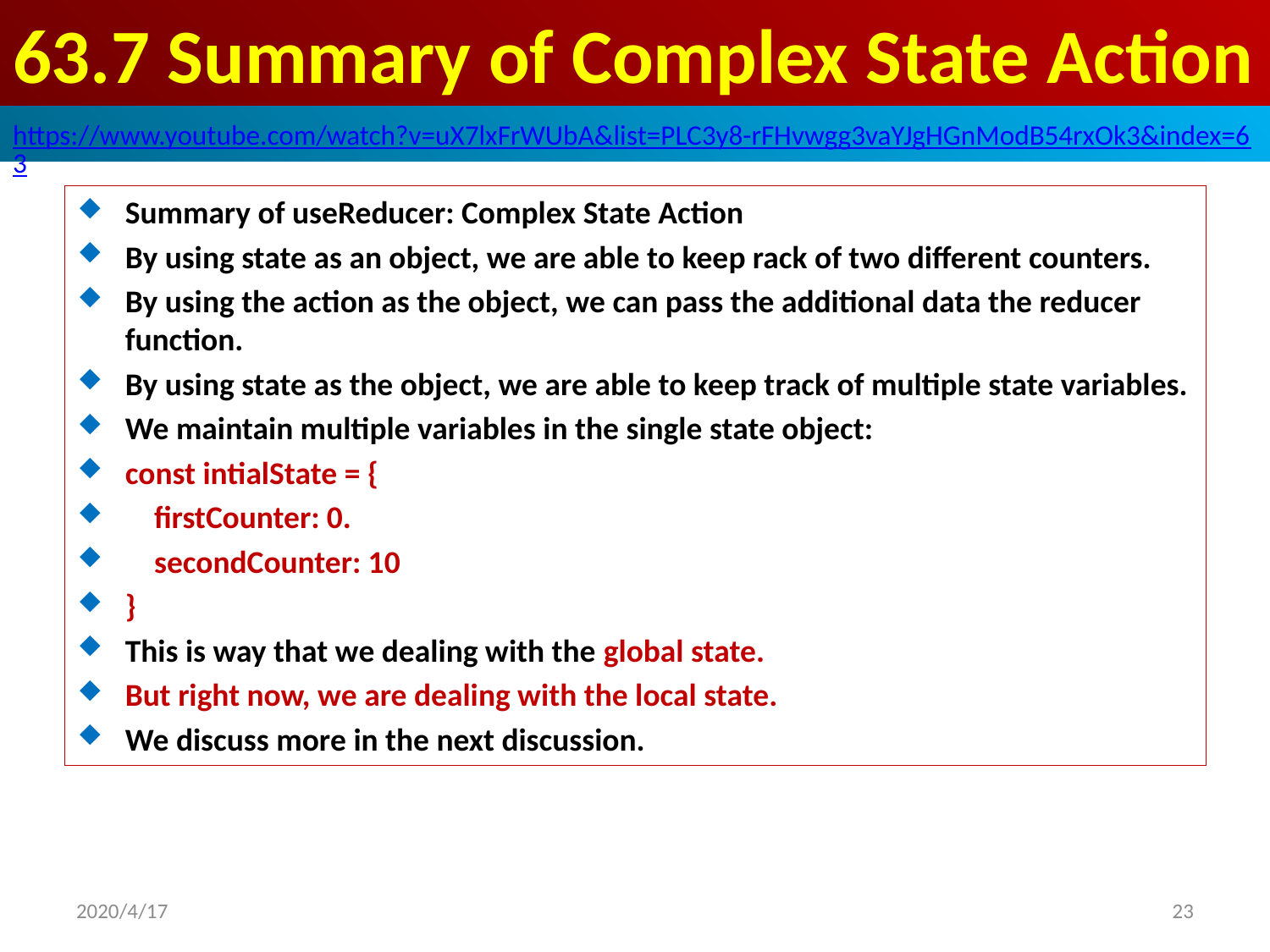

# 63.7 Summary of Complex State Action
https://www.youtube.com/watch?v=uX7lxFrWUbA&list=PLC3y8-rFHvwgg3vaYJgHGnModB54rxOk3&index=63
Summary of useReducer: Complex State Action
By using state as an object, we are able to keep rack of two different counters.
By using the action as the object, we can pass the additional data the reducer function.
By using state as the object, we are able to keep track of multiple state variables.
We maintain multiple variables in the single state object:
const intialState = {
    firstCounter: 0.
    secondCounter: 10
}
This is way that we dealing with the global state.
But right now, we are dealing with the local state.
We discuss more in the next discussion.

2020/4/17
23